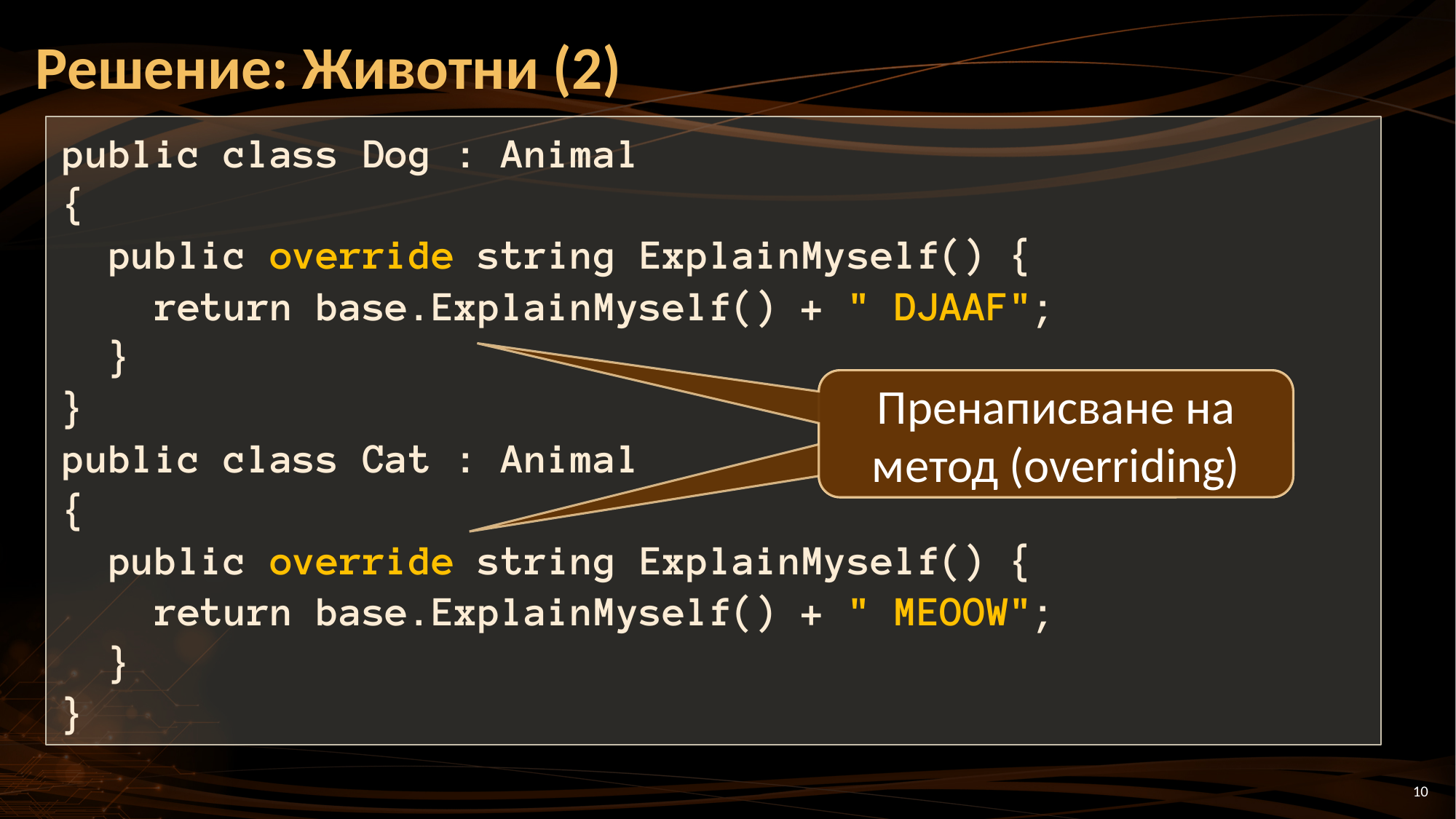

# Решение: Животни (2)
public class Dog : Animal
{
  public override string ExplainMyself() {
    return base.ExplainMyself() + " DJAAF";
  }
}
public class Cat : Animal
{
  public override string ExplainMyself() {
    return base.ExplainMyself() + " MEOOW";
  }
}
Пренаписване на метод (overriding)
Пренаписване на метод (overriding)
10